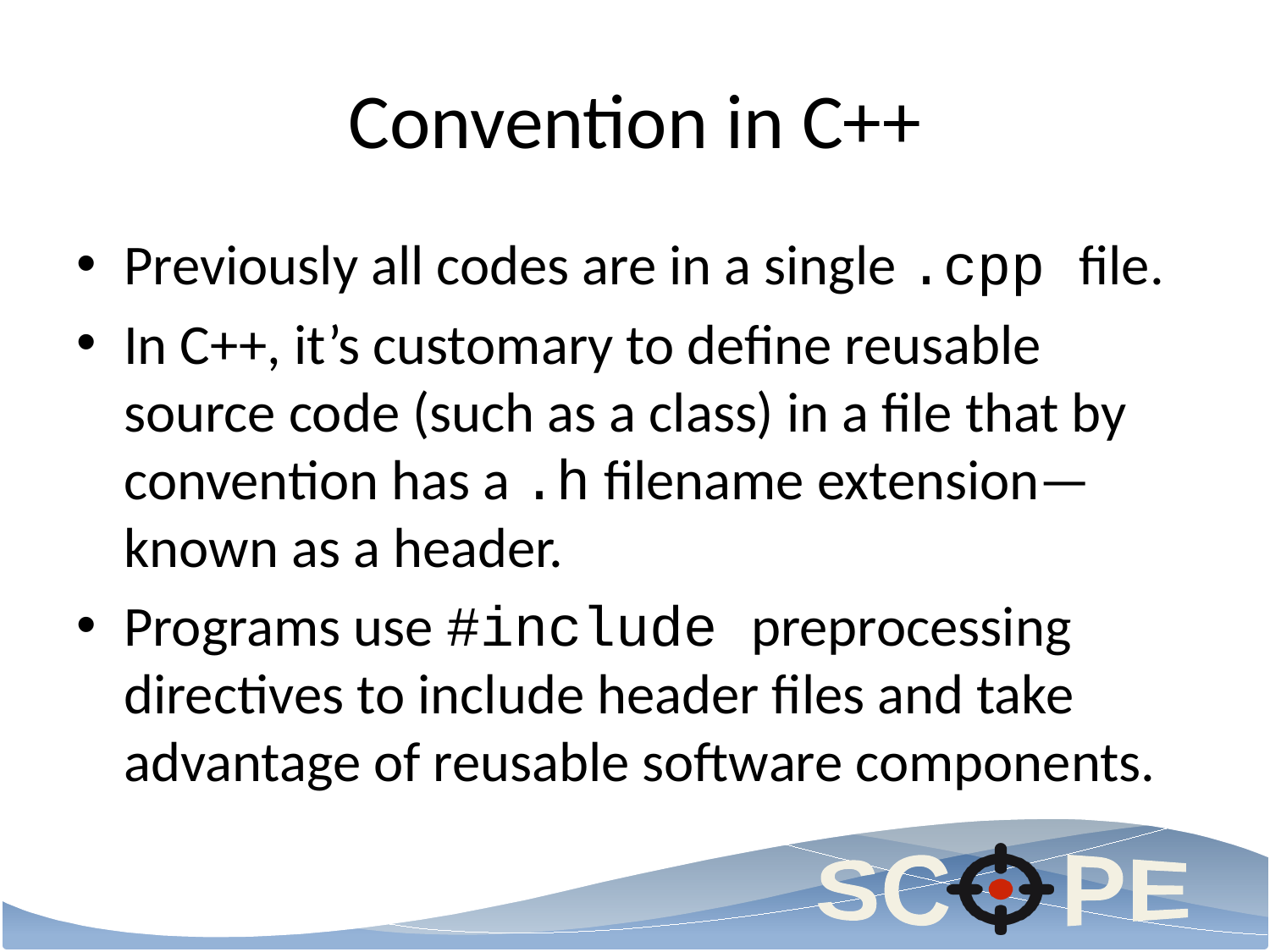

# Convention in C++
Previously all codes are in a single .cpp file.
In C++, it’s customary to define reusable source code (such as a class) in a file that by convention has a .h filename extension—known as a header.
Programs use #include preprocessing directives to include header files and take advantage of reusable software components.